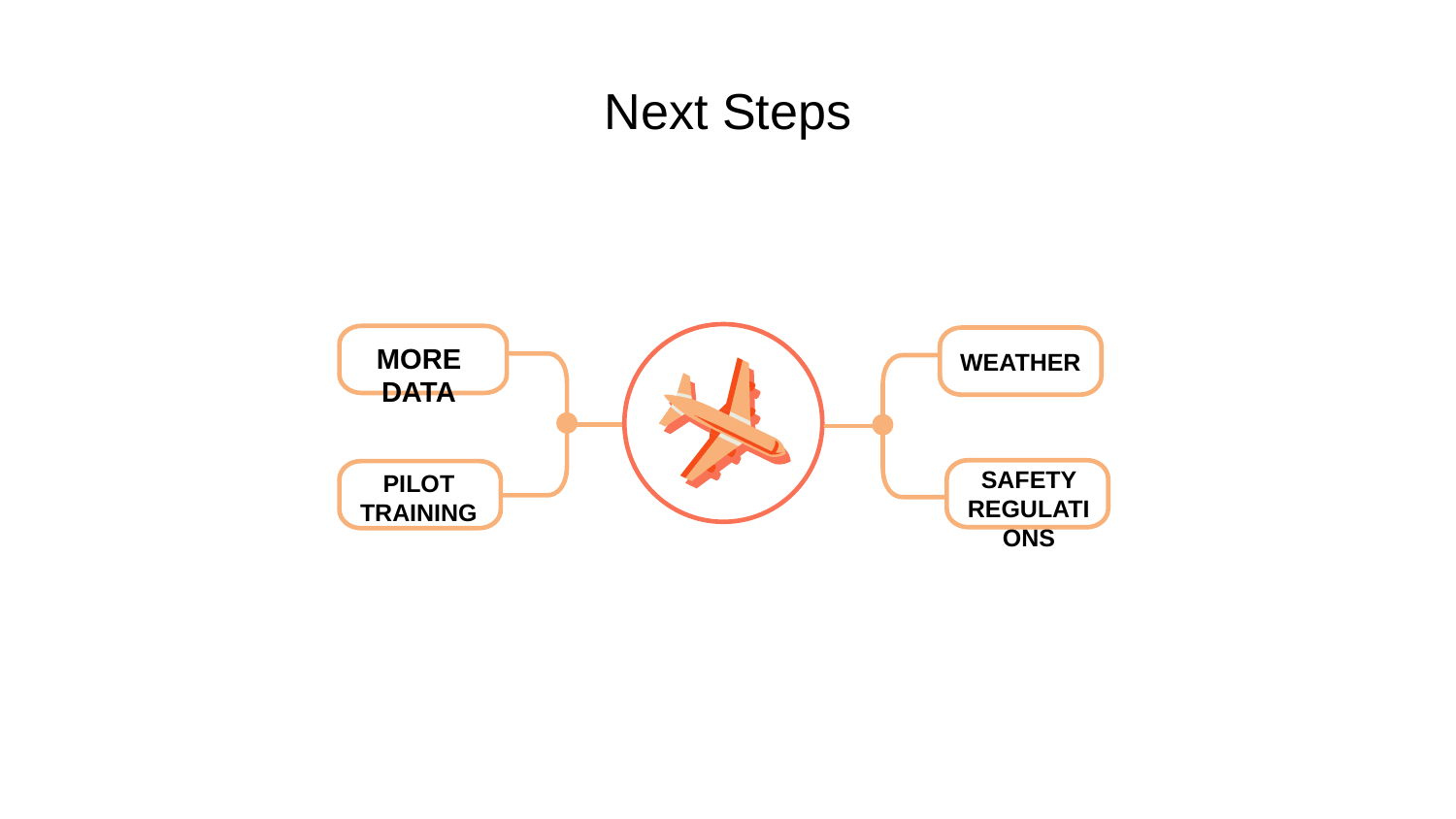

# Next Steps

MORE DATA

WEATHER

SAFETY REGULATIONS
PILOT TRAINING